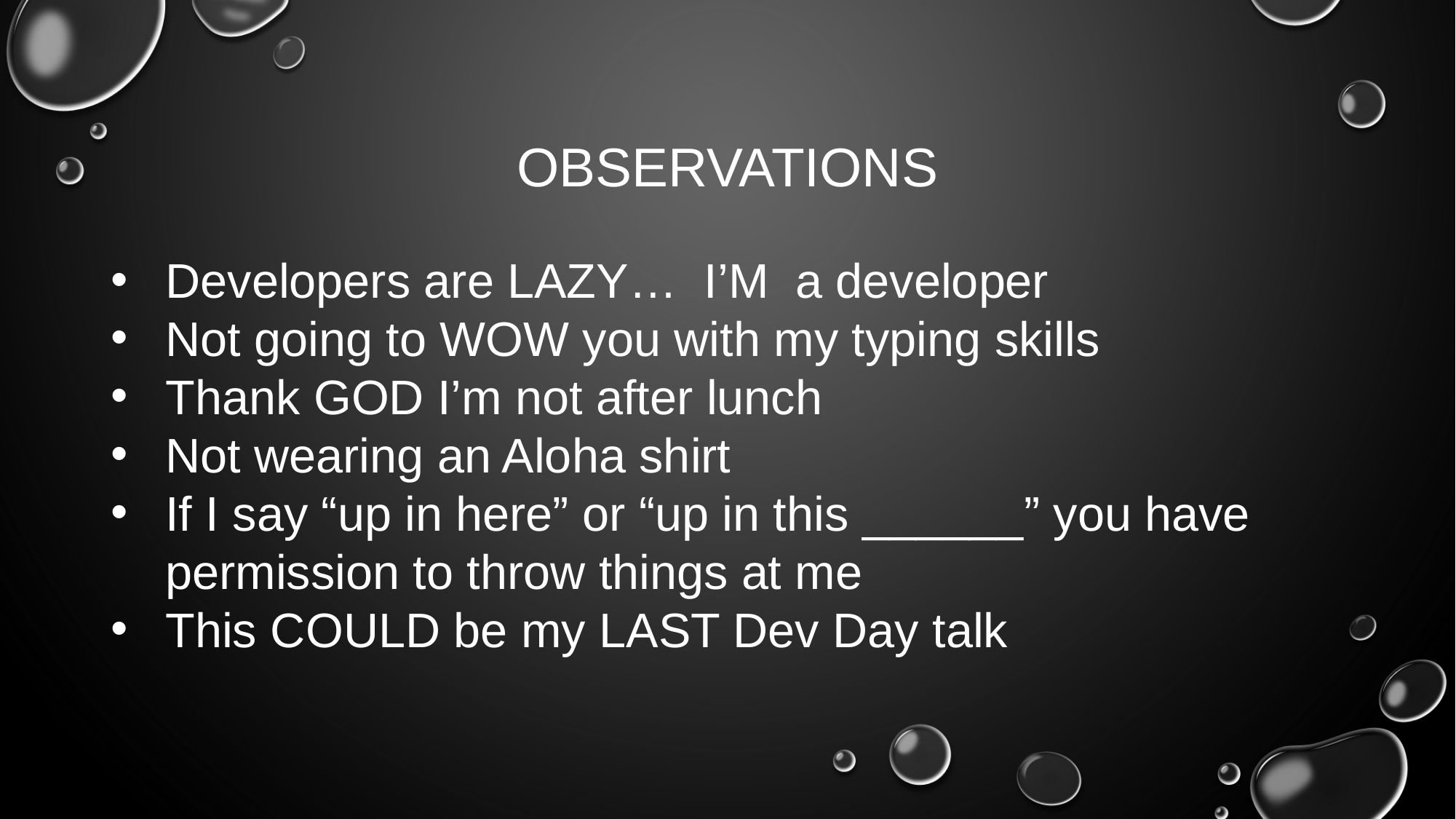

# Observations
Developers are LAZY…  I’M  a developer
Not going to WOW you with my typing skills
Thank GOD I’m not after lunch
Not wearing an Aloha shirt
If I say “up in here” or “up in this ______” you have permission to throw things at me
This COULD be my LAST Dev Day talk